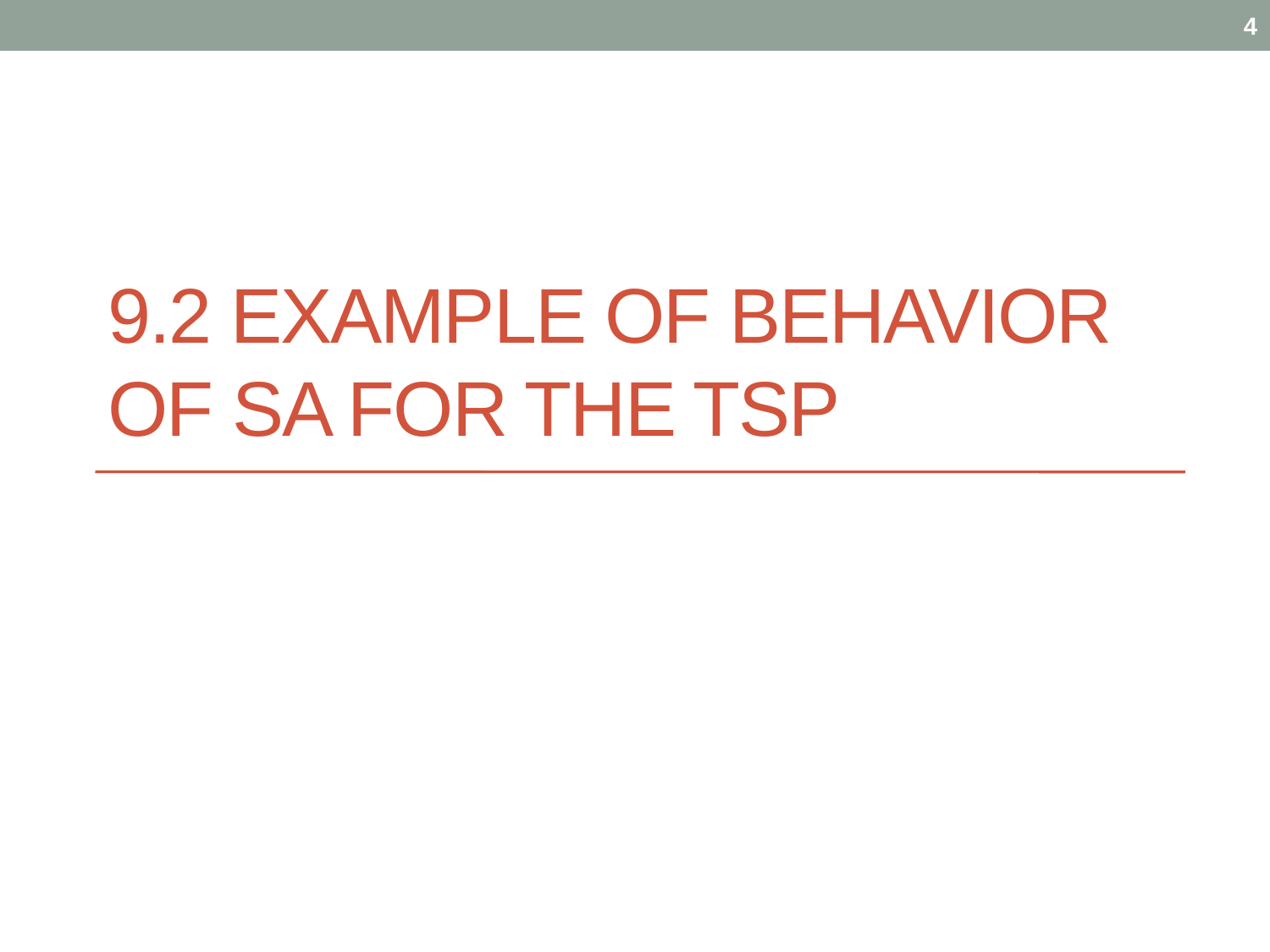

4
# 9.2 Example of behavior of SA for the TSP